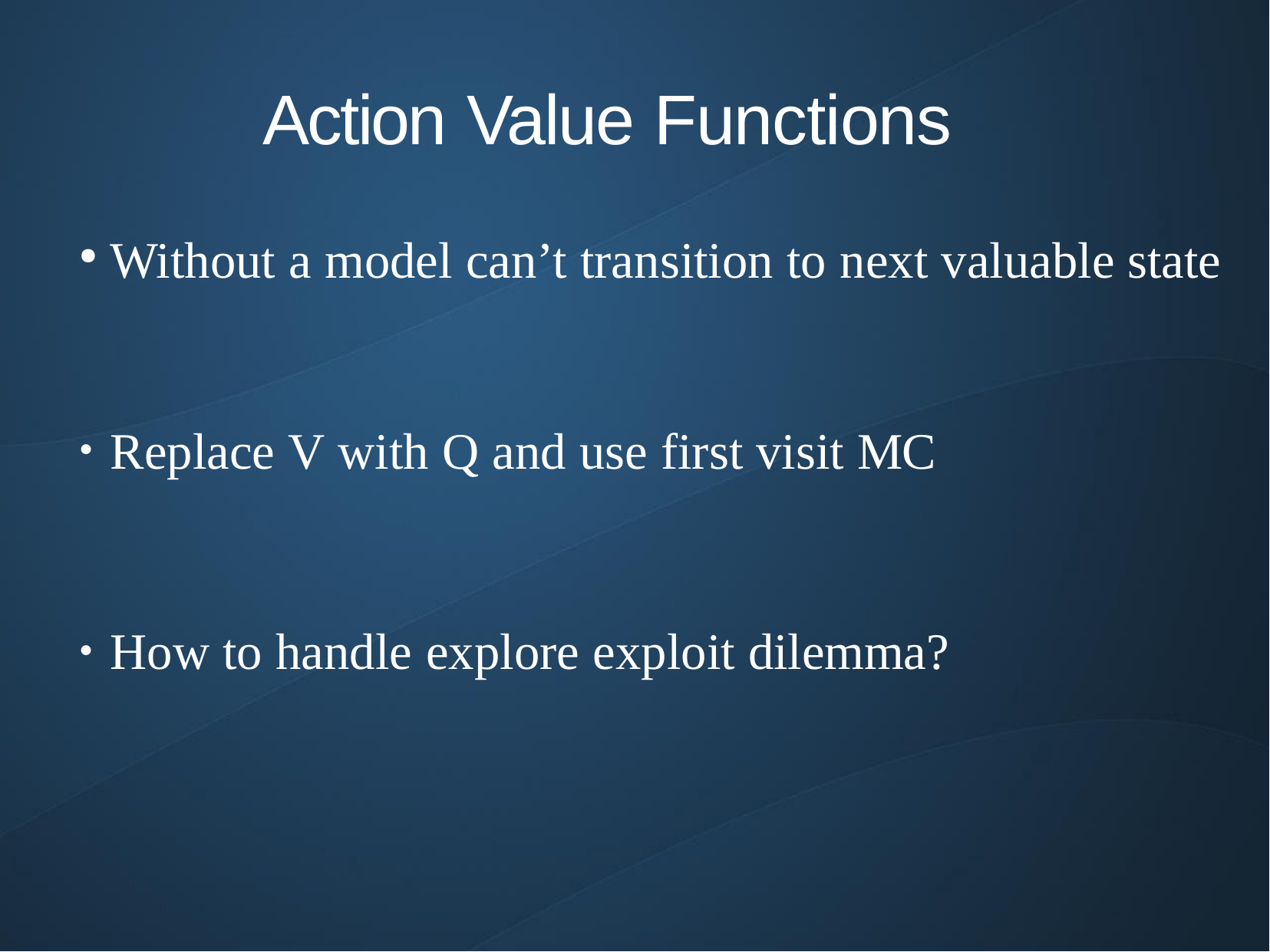

# Action Value Functions
Without a model can’t transition to next valuable state

Replace V with Q and use first visit MC

How to handle explore exploit dilemma?